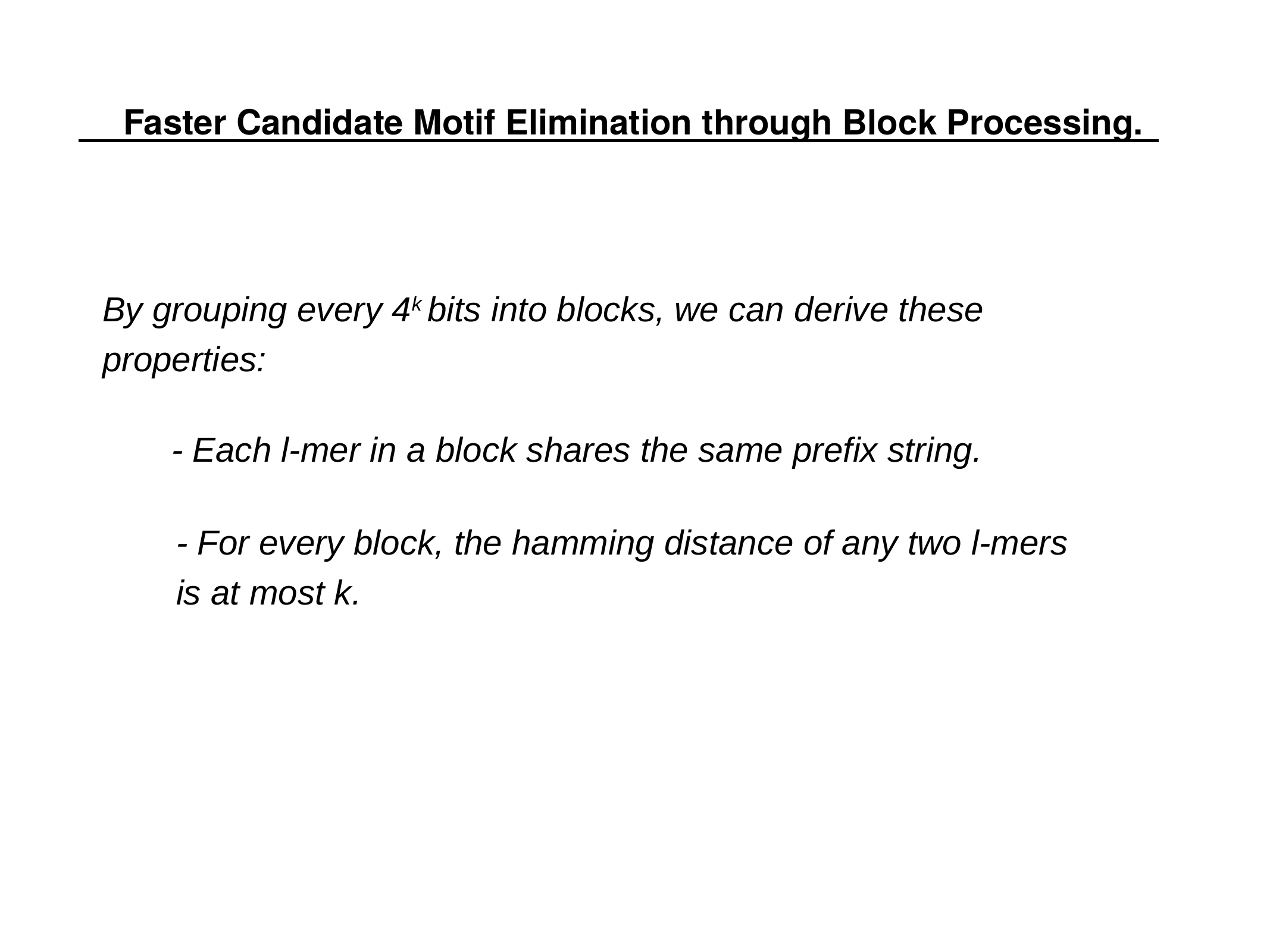

Faster Candidate Motif Elimination through Block Processing.

By grouping every 4k bits into blocks, we can derive these properties:
- Each l-mer in a block shares the same prefix string.
- For every block, the hamming distance of any two l-mers is at most k.